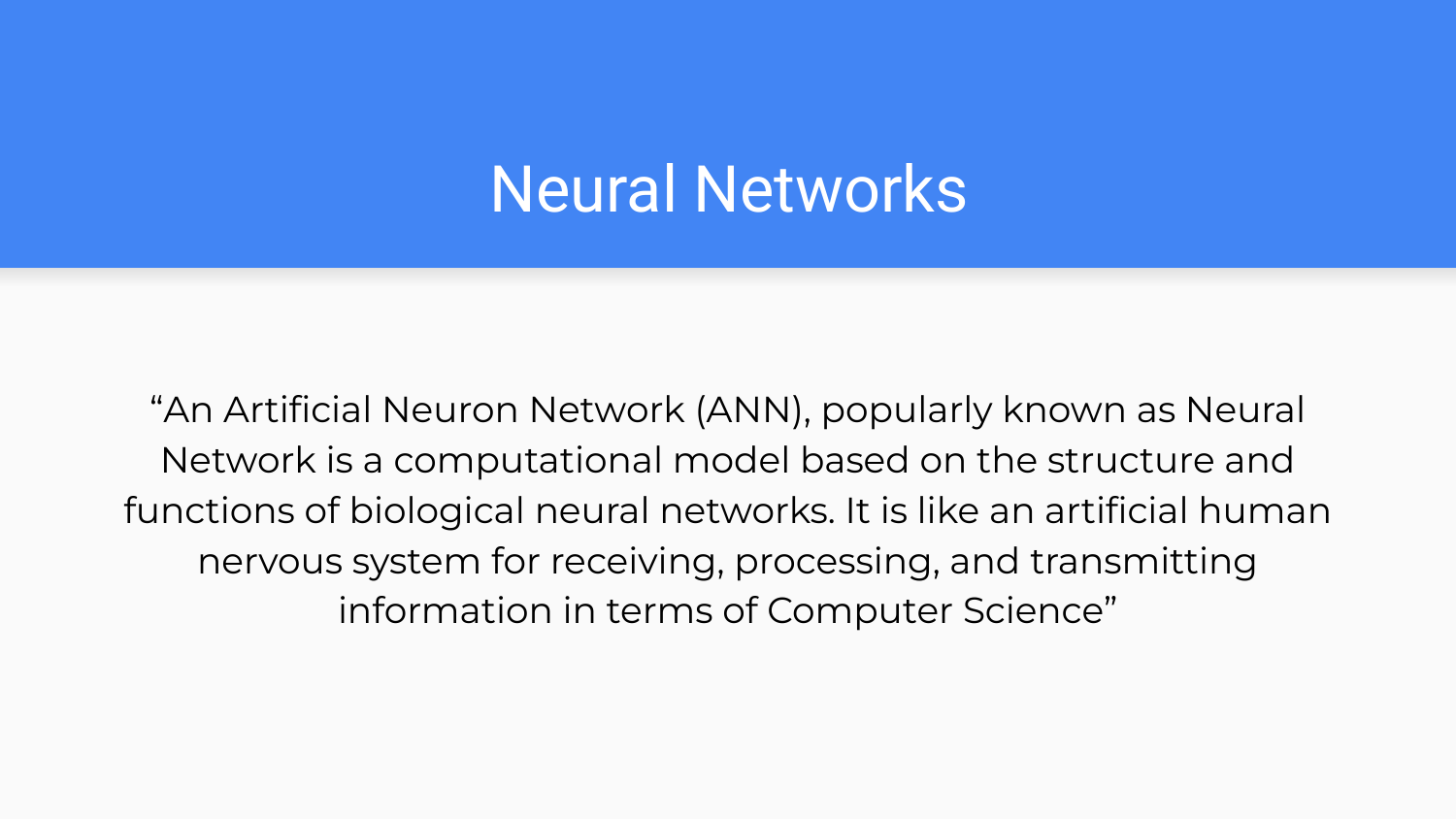

# Neural Networks
“An Artificial Neuron Network (ANN), popularly known as Neural Network is a computational model based on the structure and functions of biological neural networks. It is like an artificial human nervous system for receiving, processing, and transmitting information in terms of Computer Science”